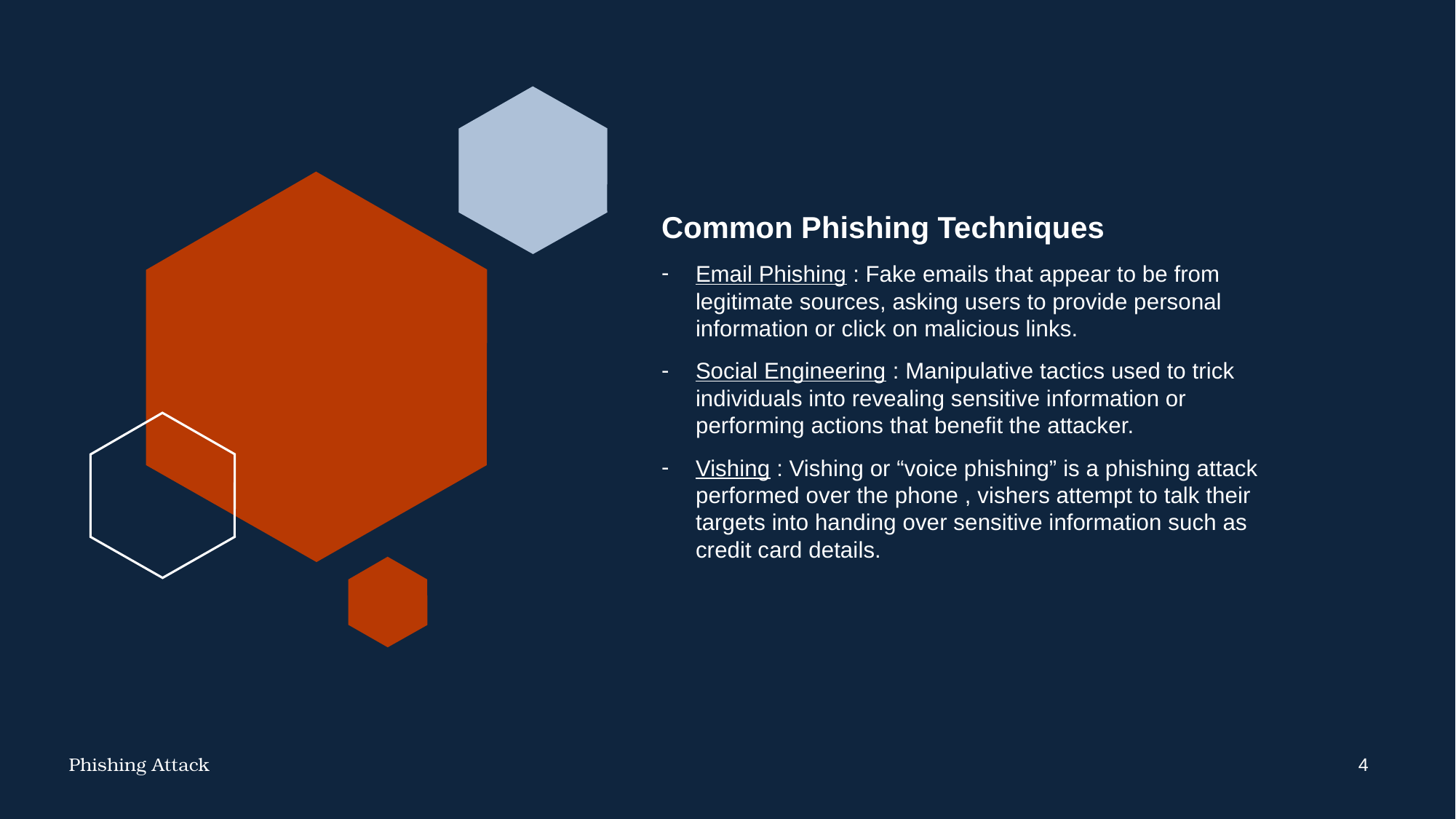

Common Phishing Techniques
Email Phishing : Fake emails that appear to be from legitimate sources, asking users to provide personal information or click on malicious links.
Social Engineering : Manipulative tactics used to trick individuals into revealing sensitive information or performing actions that benefit the attacker.
Vishing : Vishing or “voice phishing” is a phishing attack performed over the phone , vishers attempt to talk their targets into handing over sensitive information such as credit card details.
4
Phishing Attack